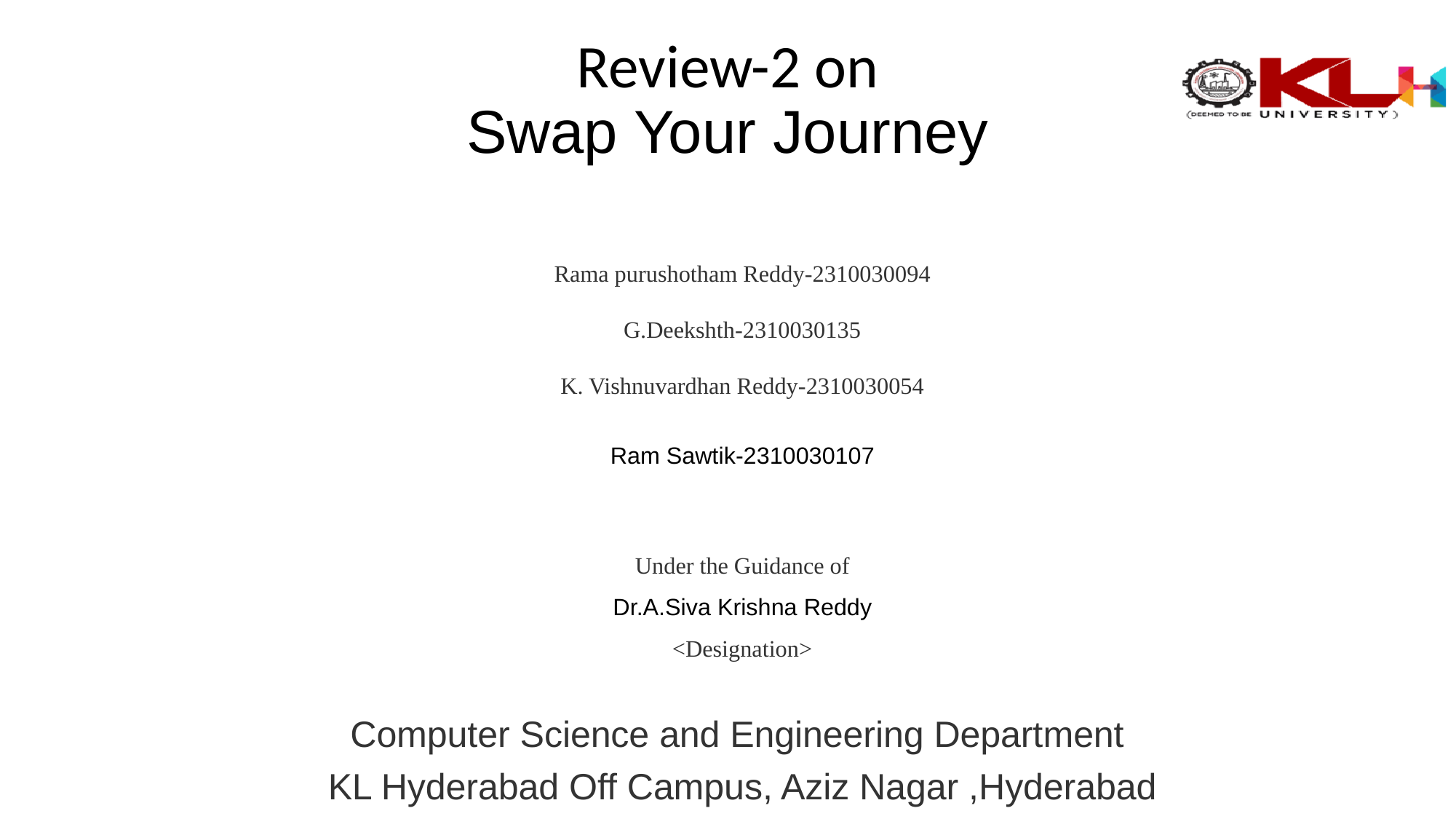

Review-2 on
Swap Your Journey
# Rama purushotham Reddy-2310030094 G.Deekshth-2310030135 K. Vishnuvardhan Reddy-2310030054
Ram Sawtik-2310030107

Under the Guidance of
Dr.A.Siva Krishna Reddy
<Designation>

Computer Science and Engineering Department
KL Hyderabad Off Campus, Aziz Nagar ,Hyderabad